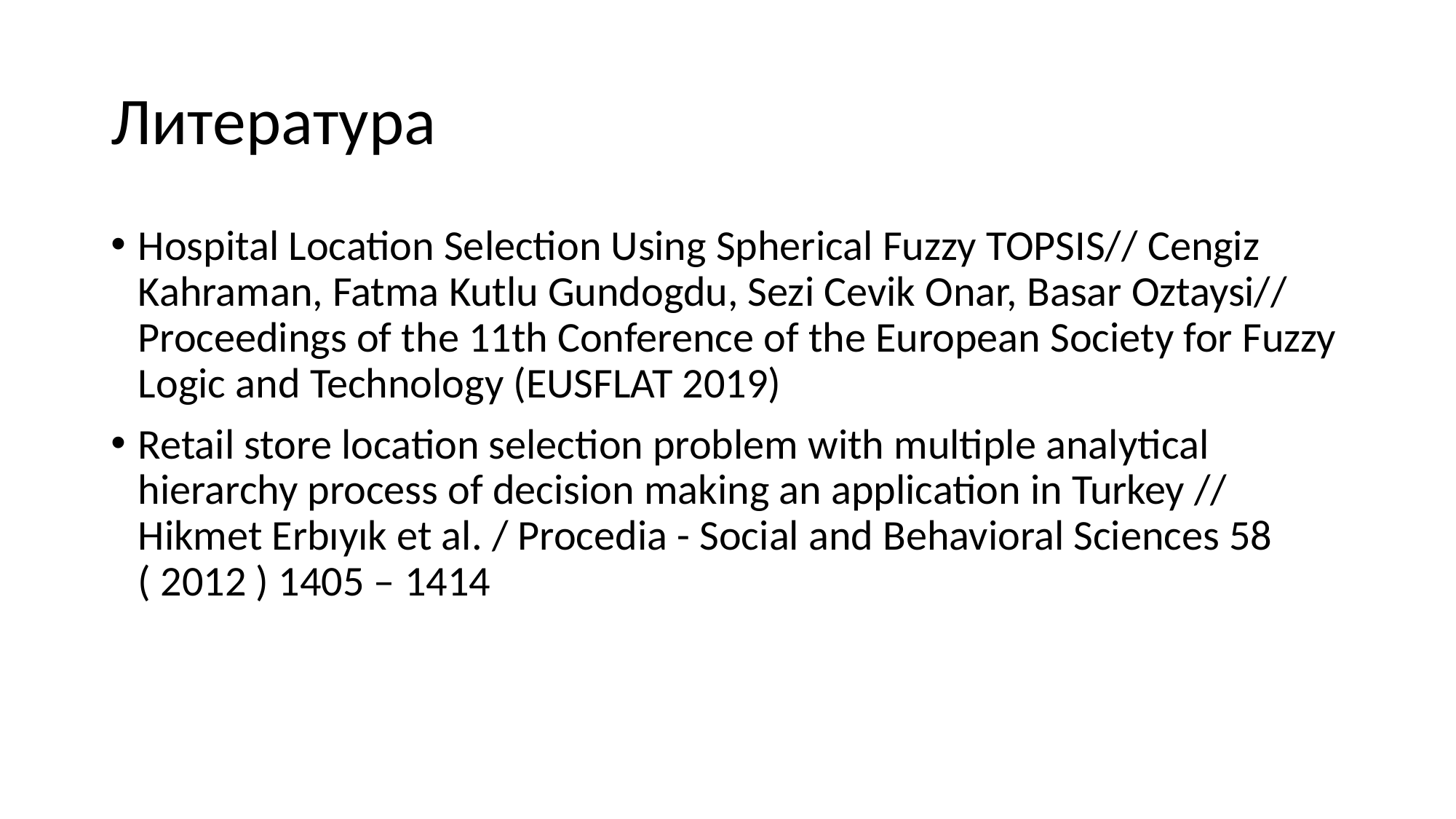

# Литература
Hospital Location Selection Using Spherical Fuzzy TOPSIS// Cengiz Kahraman, Fatma Kutlu Gundogdu, Sezi Cevik Onar, Basar Oztaysi// Proceedings of the 11th Conference of the European Society for Fuzzy Logic and Technology (EUSFLAT 2019)
Retail store location selection problem with multiple analytical hierarchy process of decision making an application in Turkey // Hikmet Erbıyık et al. / Procedia - Social and Behavioral Sciences 58 ( 2012 ) 1405 – 1414